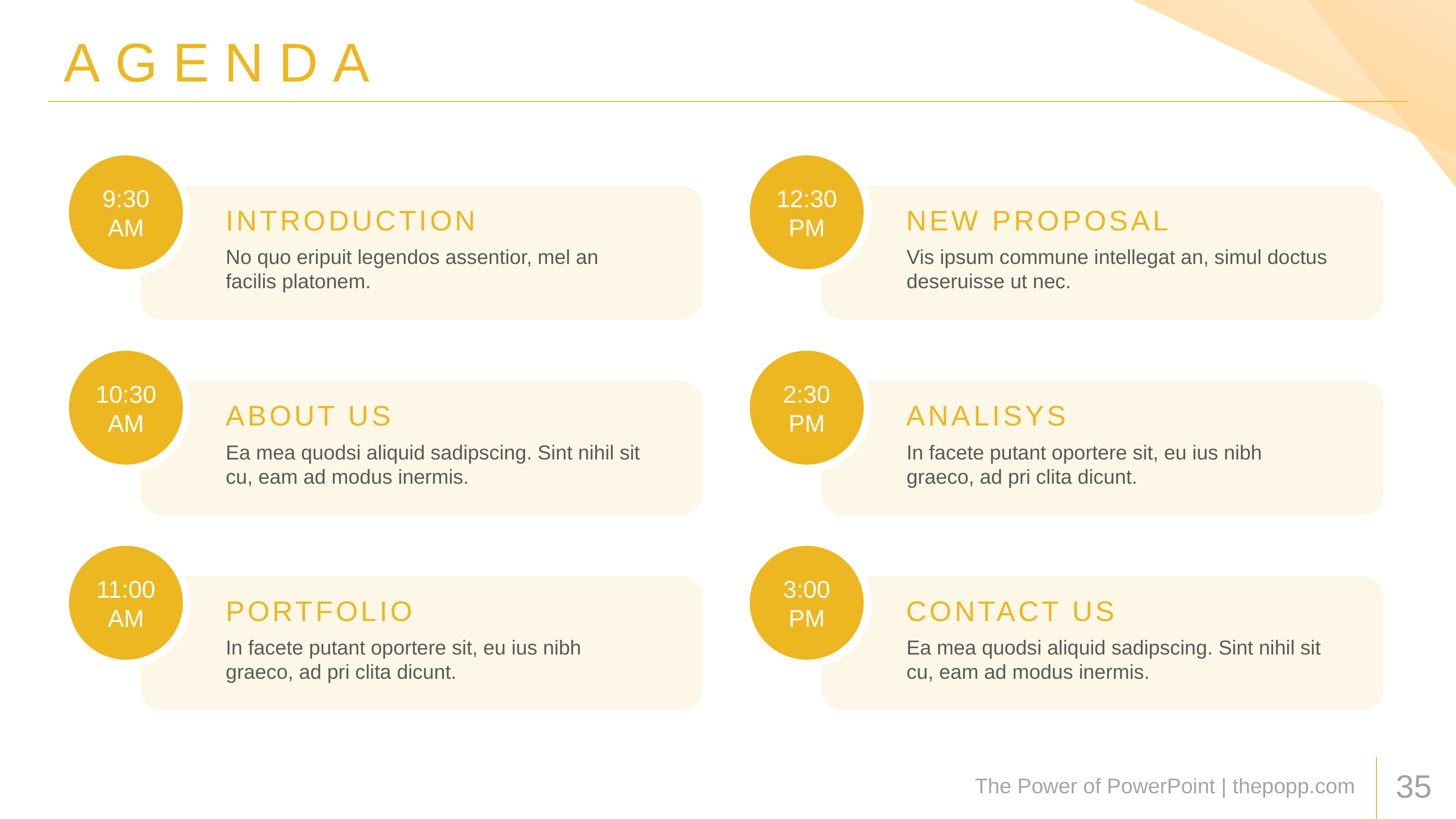

# AGENDA
9:30
AM
12:30
PM
INTRODUCTION
NEW PROPOSAL
No quo eripuit legendos assentior, mel an facilis platonem.
Vis ipsum commune intellegat an, simul doctus deseruisse ut nec.
10:30
AM
2:30
PM
ABOUT US
ANALISYS
Ea mea quodsi aliquid sadipscing. Sint nihil sit cu, eam ad modus inermis.
In facete putant oportere sit, eu ius nibh graeco, ad pri clita dicunt.

11:00
AM
3:00
PM
PORTFOLIO
CONTACT US
In facete putant oportere sit, eu ius nibh graeco, ad pri clita dicunt.
Ea mea quodsi aliquid sadipscing. Sint nihil sit cu, eam ad modus inermis.

The Power of PowerPoint | thepopp.com
35